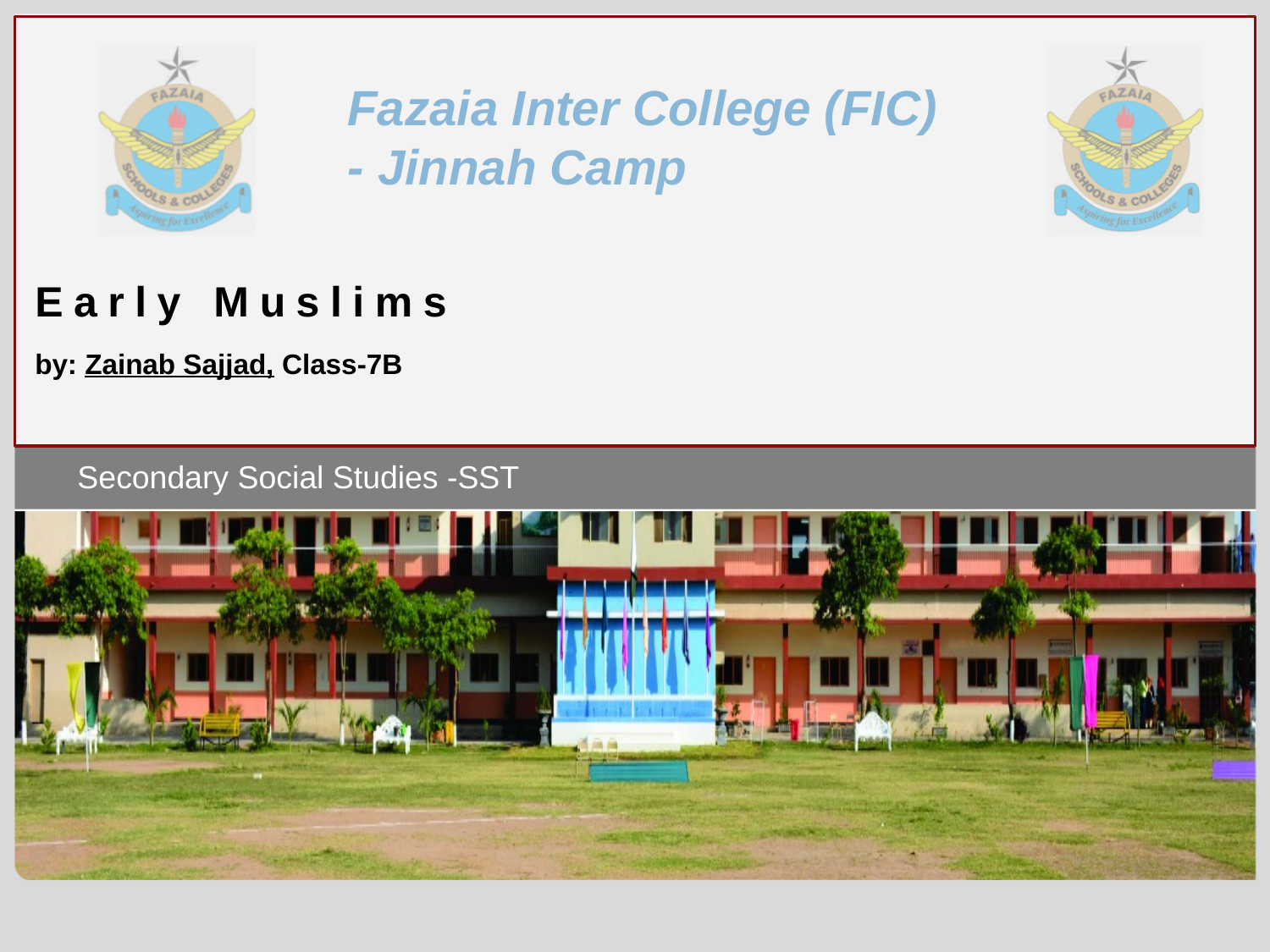

Early Muslims
by: Zainab Sajjad, Class-7B
Secondary Social Studies -SST